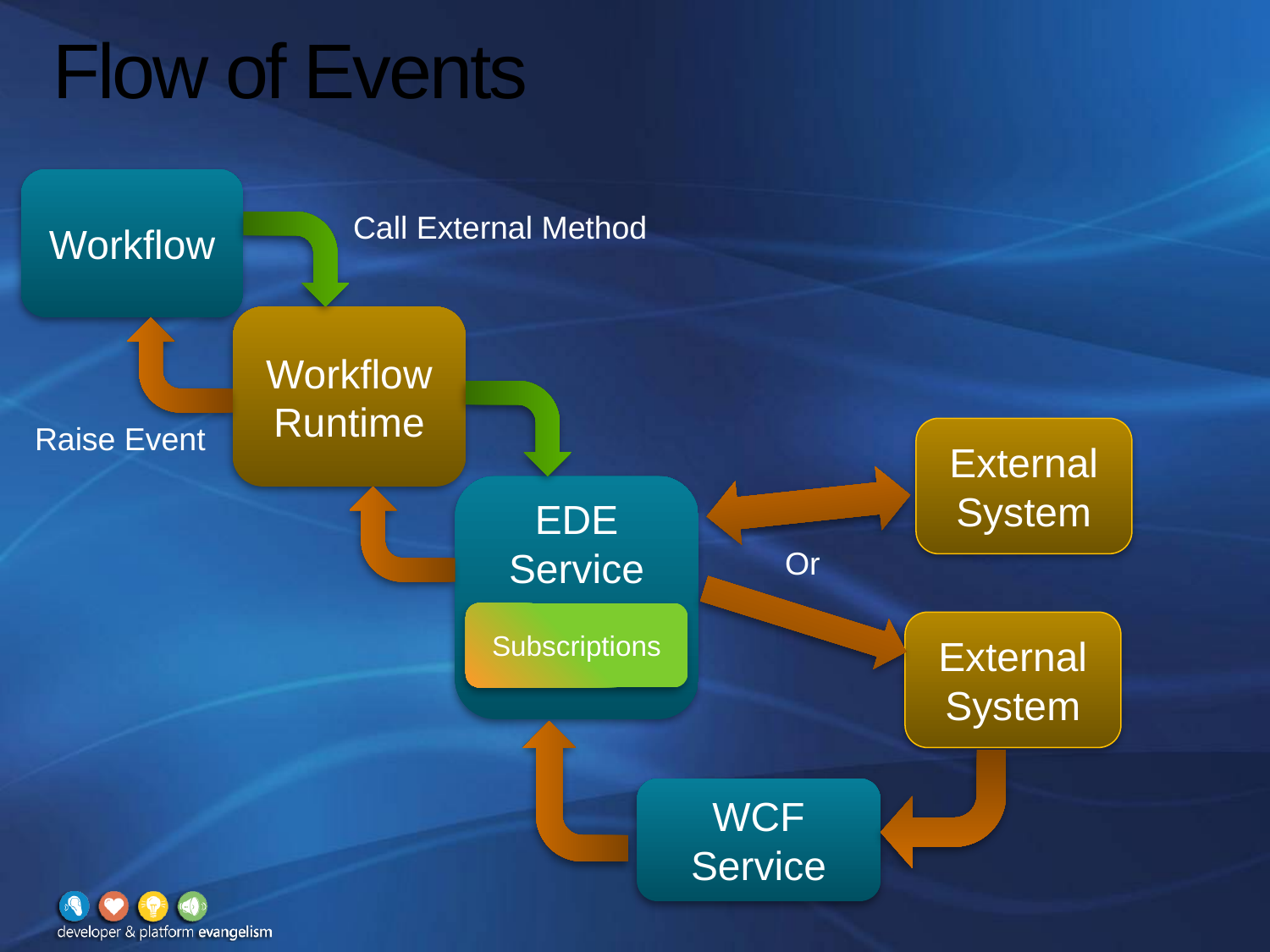

# Flow of Events
Workflow
Call External Method

Workflow
Runtime

Raise Event
External System

EDE Service

Or

Subscriptions
External System

WCF Service